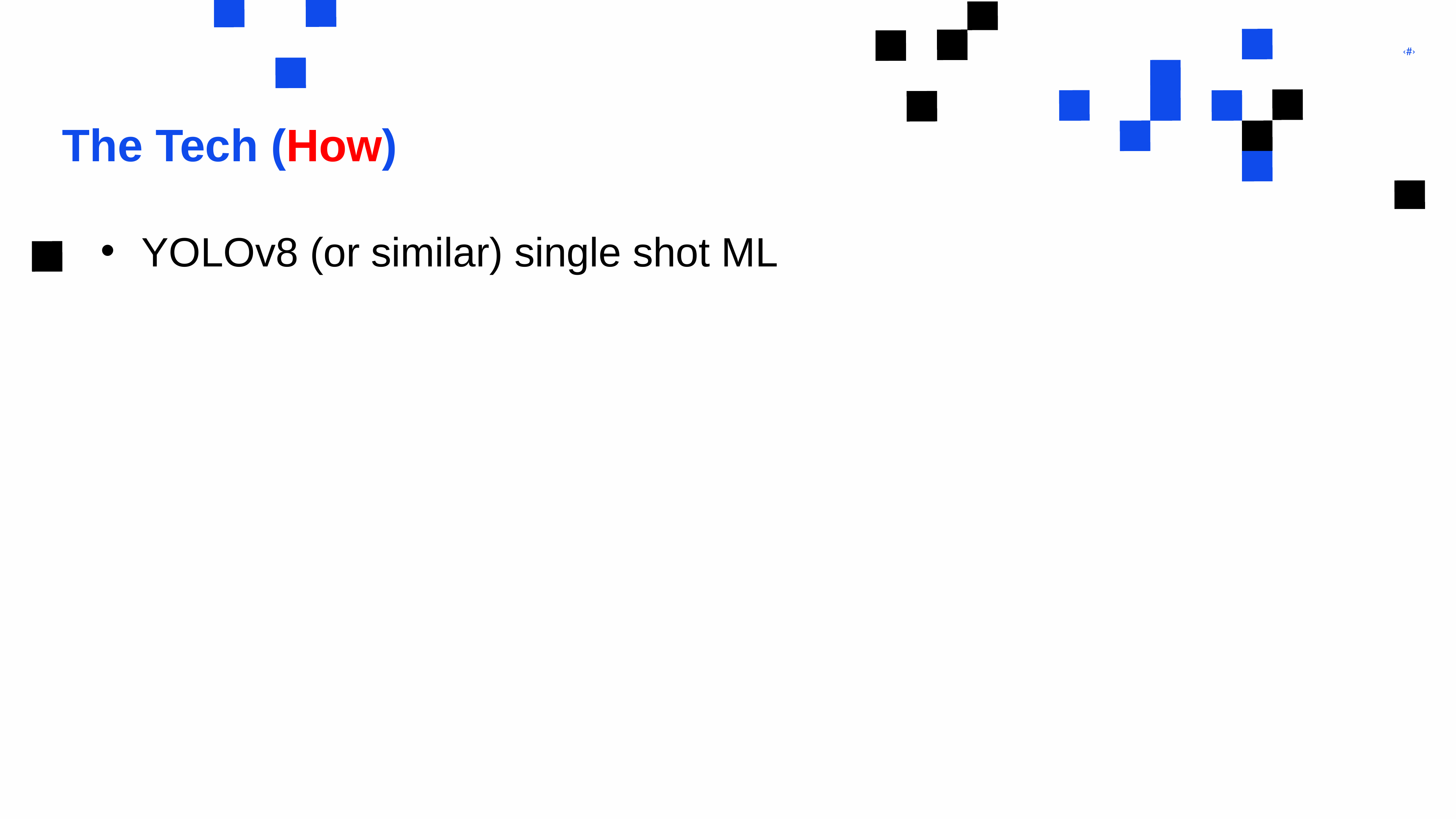

# The Tech (How)
YOLOv8 (or similar) single shot ML